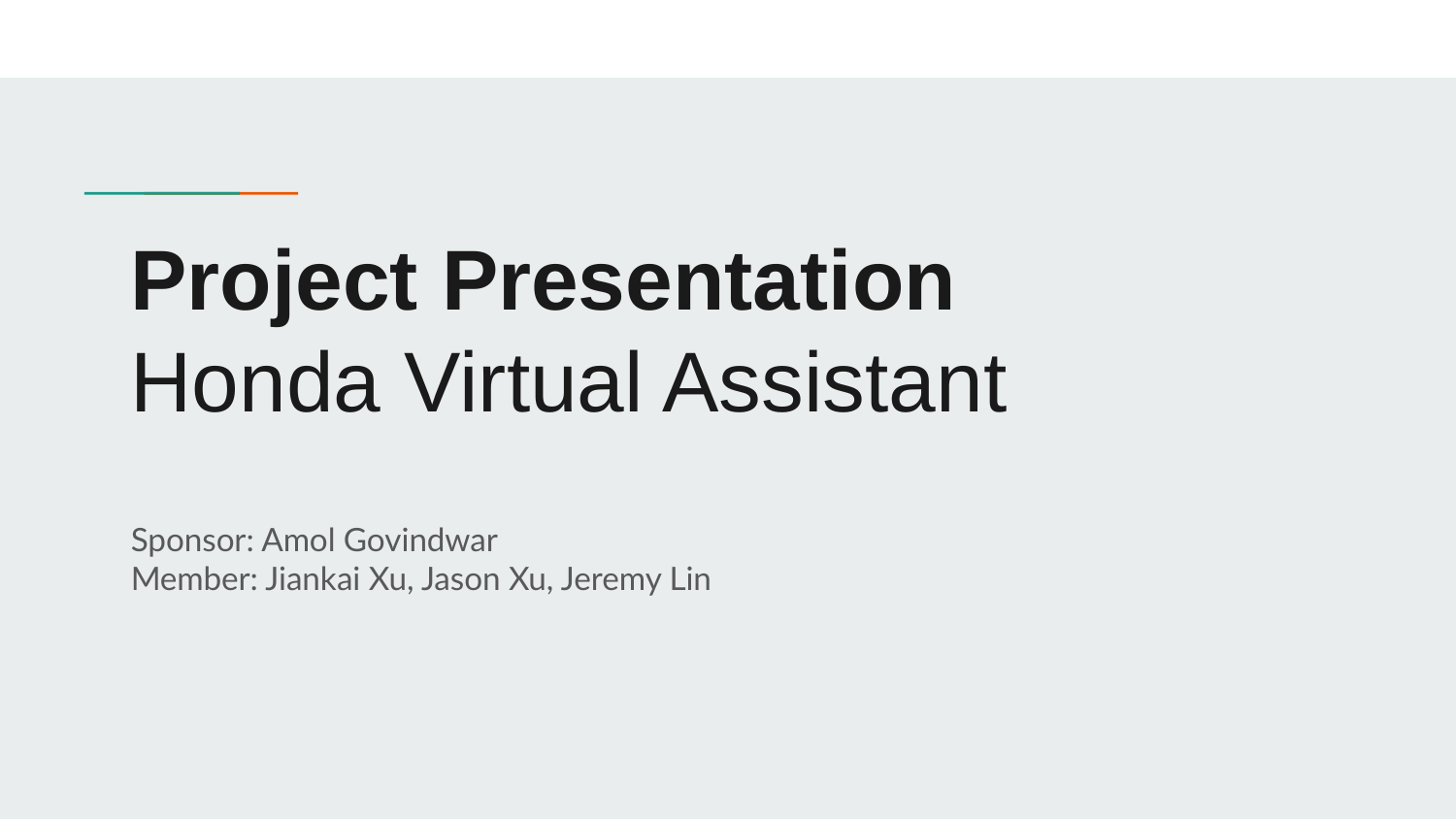

# Project Presentation
Honda Virtual Assistant
Sponsor: Amol Govindwar
Member: Jiankai Xu, Jason Xu, Jeremy Lin